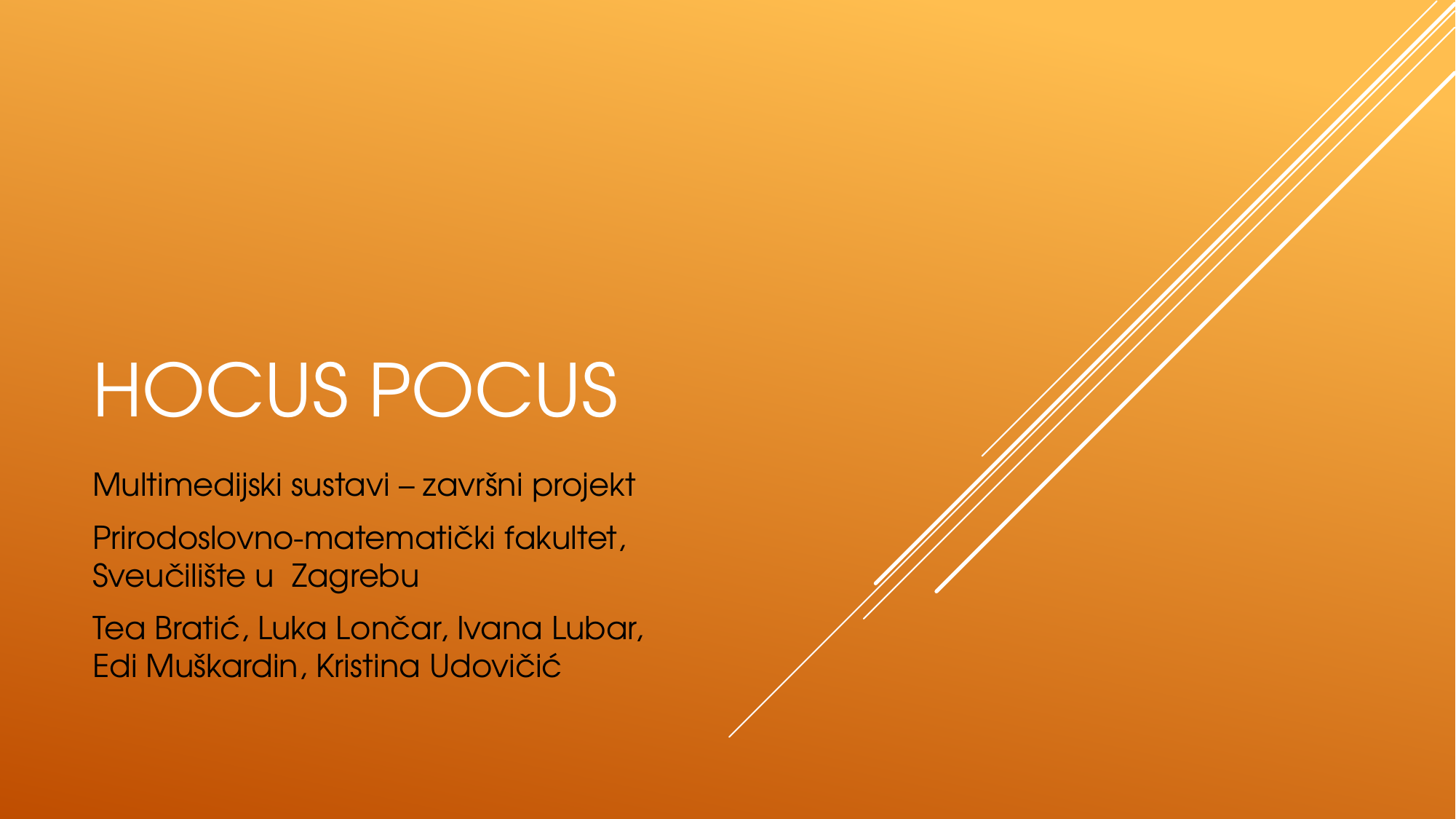

# Hocus pocus
Multimedijski sustavi – završni projekt
Prirodoslovno-matematički fakultet,
Sveučilište u  Zagrebu
Tea Bratić, Luka Lončar, Ivana Lubar,
Edi Muškardin, Kristina Udovičić